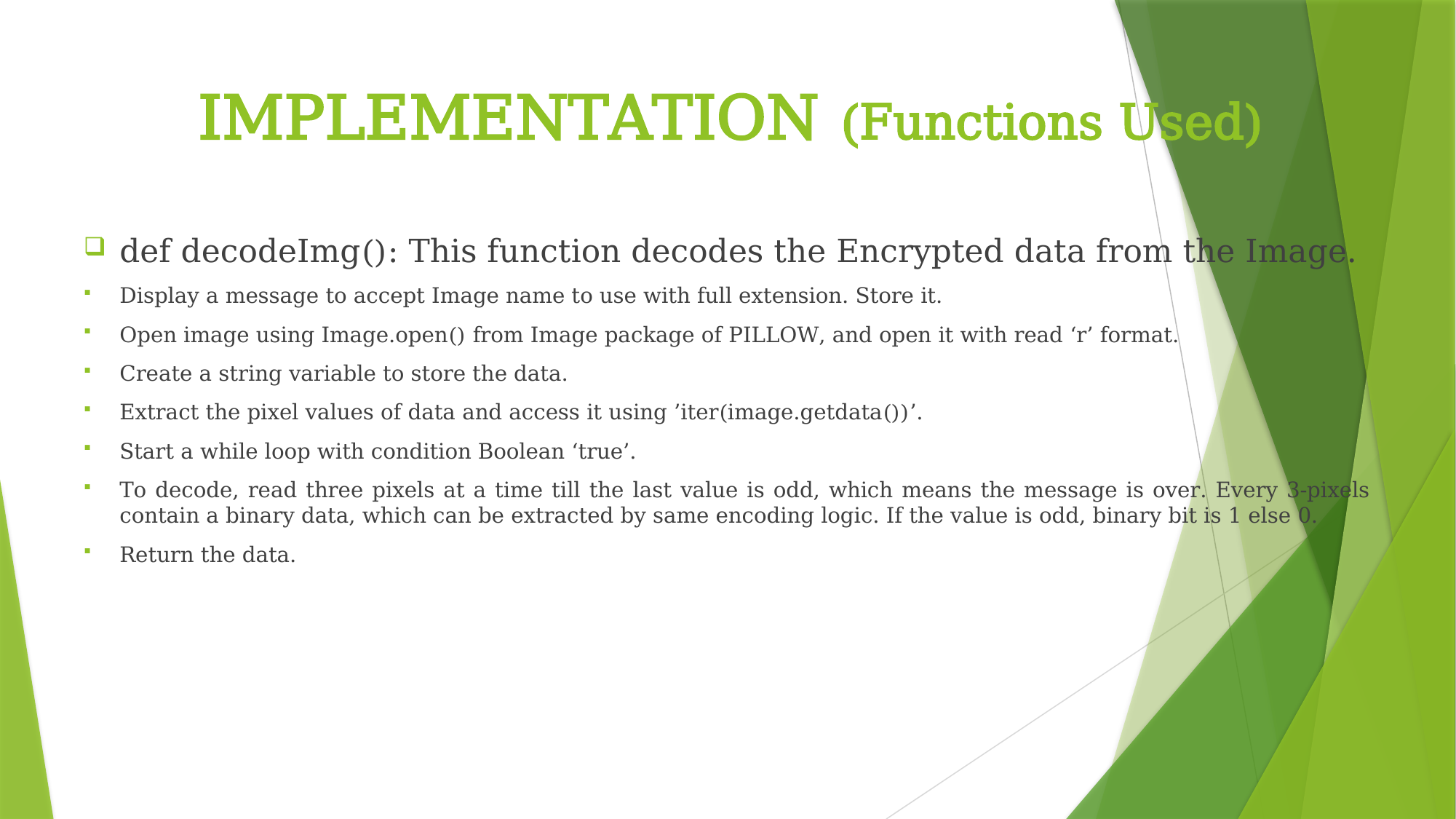

# IMPLEMENTATION (Functions Used)
def decodeImg(): This function decodes the Encrypted data from the Image.
Display a message to accept Image name to use with full extension. Store it.
Open image using Image.open() from Image package of PILLOW, and open it with read ‘r’ format.
Create a string variable to store the data.
Extract the pixel values of data and access it using ’iter(image.getdata())’.
Start a while loop with condition Boolean ‘true’.
To decode, read three pixels at a time till the last value is odd, which means the message is over. Every 3-pixels contain a binary data, which can be extracted by same encoding logic. If the value is odd, binary bit is 1 else 0.
Return the data.